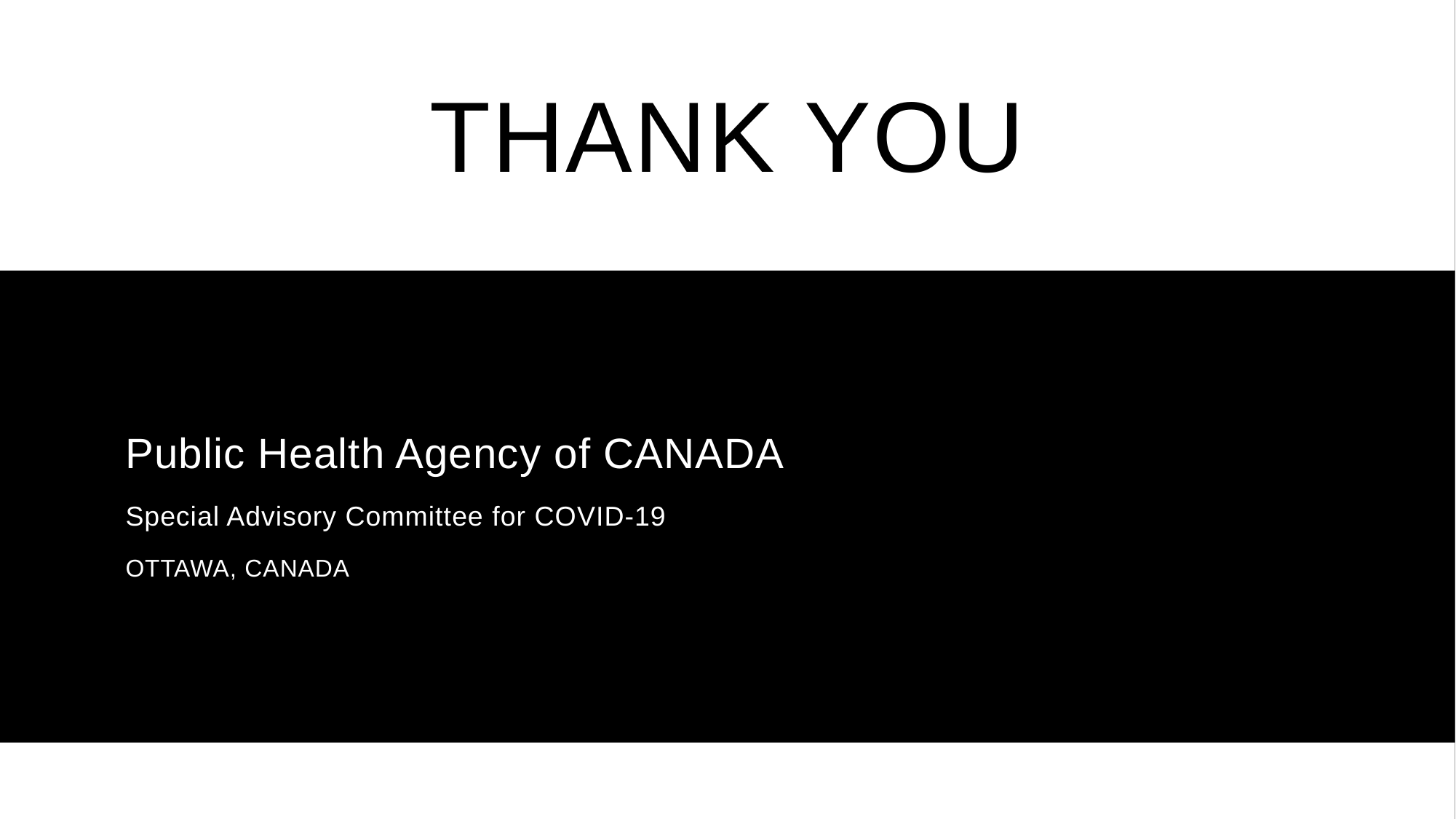

# Thank You

Public Health Agency of CANADA
Special Advisory Committee for COVID-19
OTTAWA, CANADA